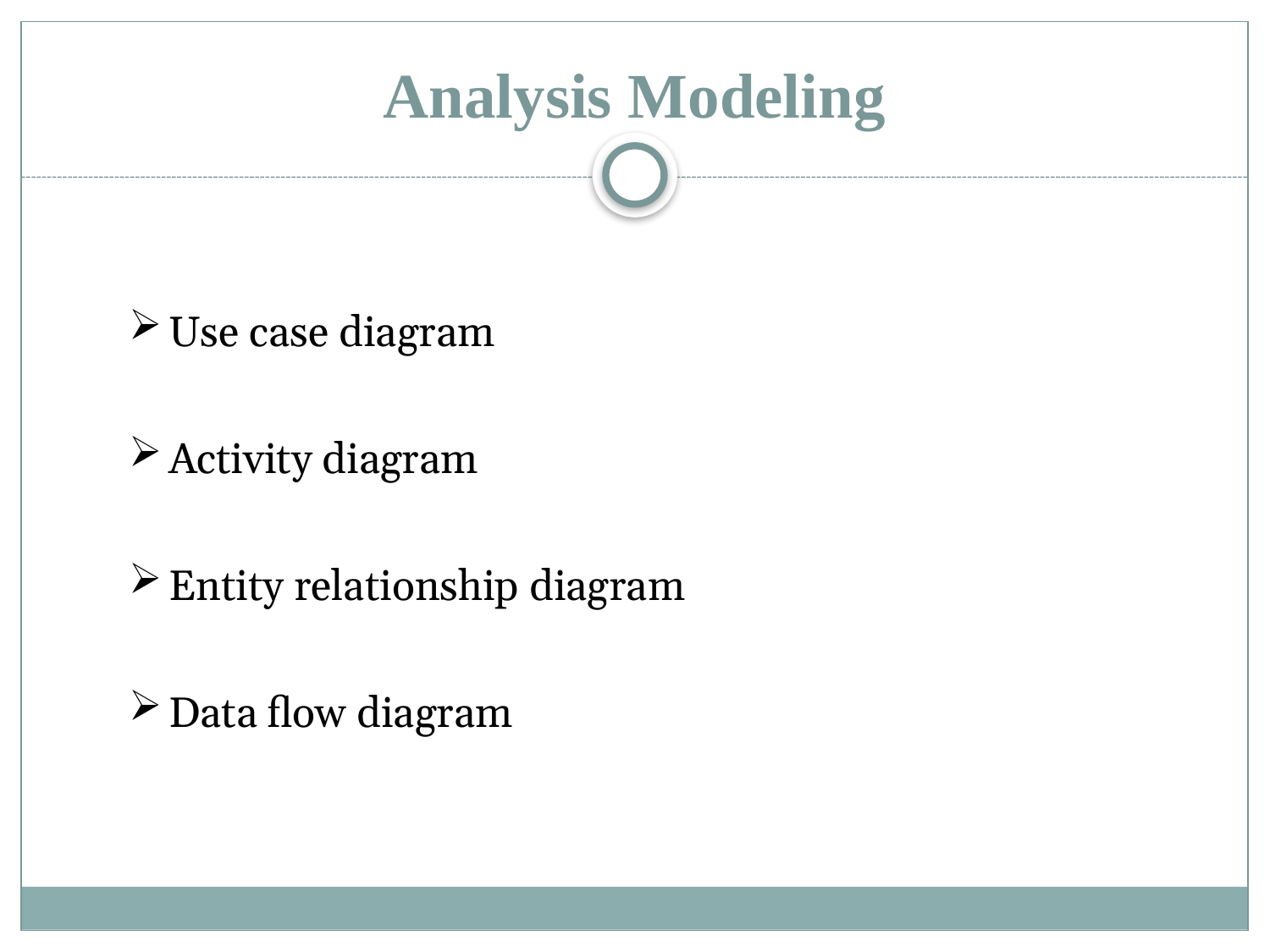

# Analysis Modeling
Use case diagram
Activity diagram
Entity relationship diagram
Data flow diagram